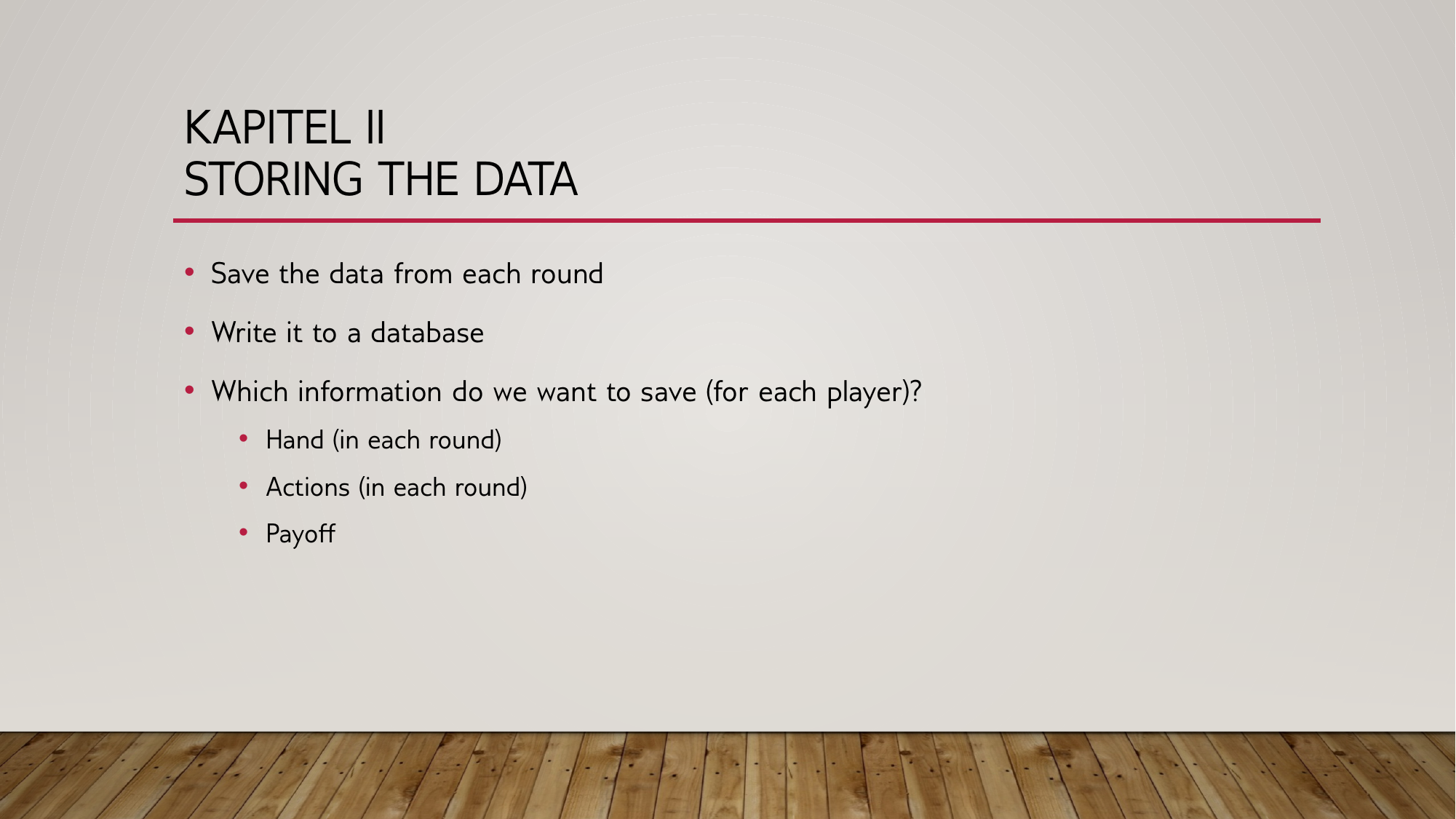

# KAPITEL II Storing the data
Save the data from each round
Write it to a database
Which information do we want to save (for each player)?
Hand (in each round)
Actions (in each round)
Payoff